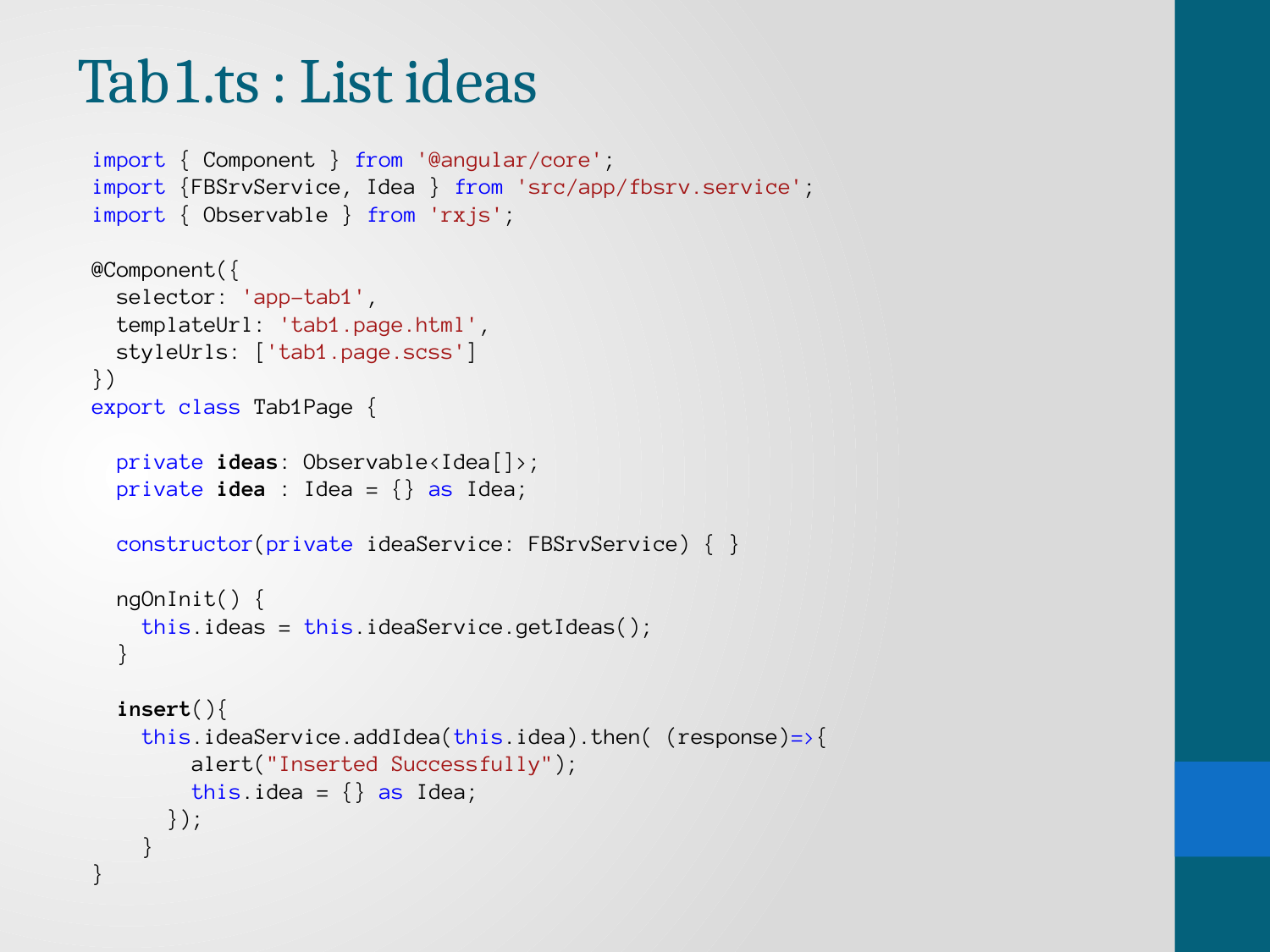

# Tab1.ts : List ideas
import { Component } from '@angular/core';
import {FBSrvService, Idea } from 'src/app/fbsrv.service';
import { Observable } from 'rxjs';
 
@Component({
  selector: 'app-tab1',
  templateUrl: 'tab1.page.html',
  styleUrls: ['tab1.page.scss']
})
export class Tab1Page {
  private ideas: Observable<Idea[]>;
  private idea : Idea = {} as Idea;
  constructor(private ideaService: FBSrvService) { }

  ngOnInit() {
    this.ideas = this.ideaService.getIdeas();
  }

  insert(){
    this.ideaService.addIdea(this.idea).then( (response)=>{
        alert("Inserted Successfully");
        this.idea = {} as Idea;
      });
    }
}